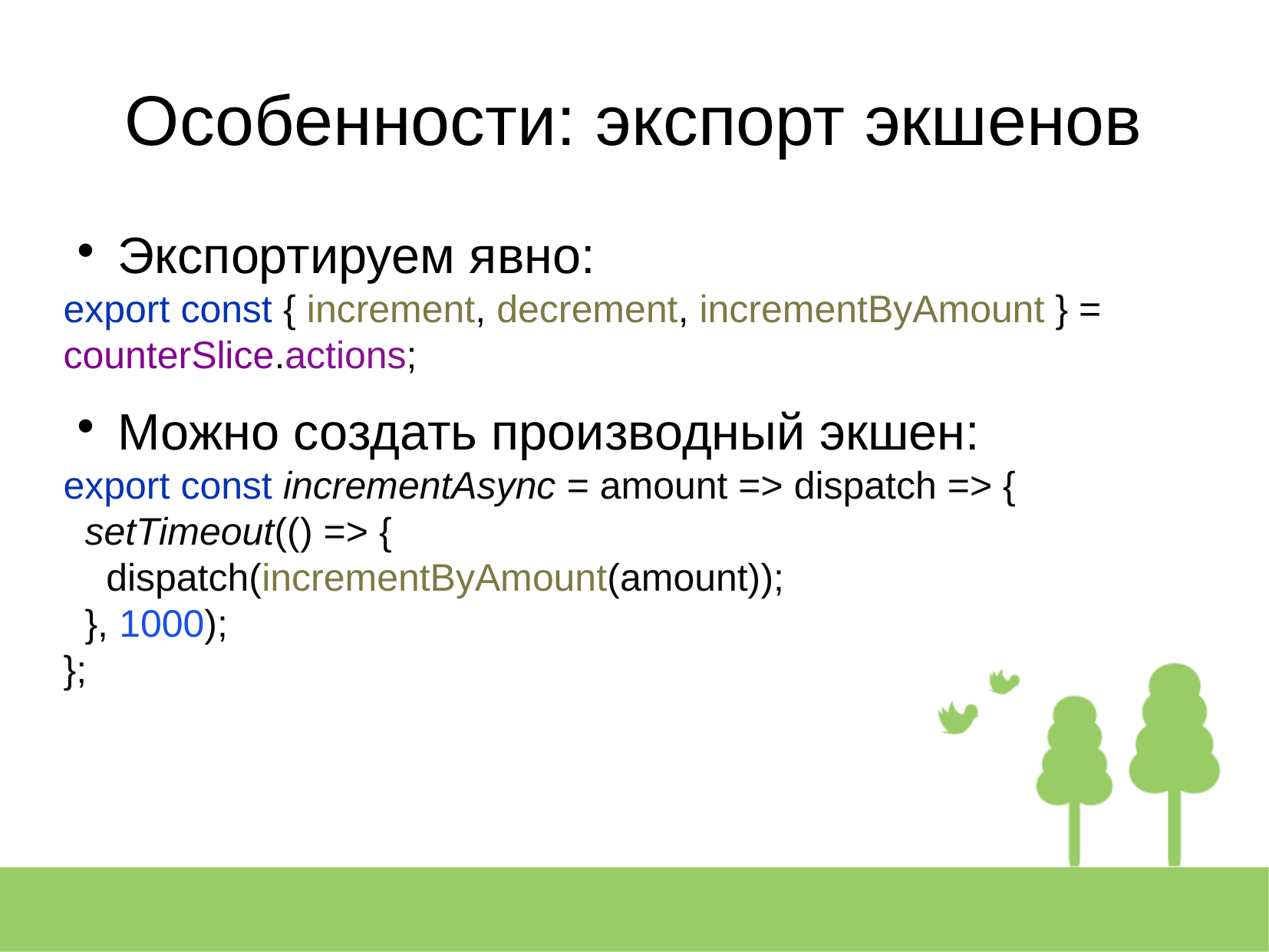

Особенности: экспорт экшенов
Экспортируем явно:
export const { increment, decrement, incrementByAmount } = counterSlice.actions;
Можно создать производный экшен:
export const incrementAsync = amount => dispatch => {
  setTimeout(() => {
    dispatch(incrementByAmount(amount));
  }, 1000);
};